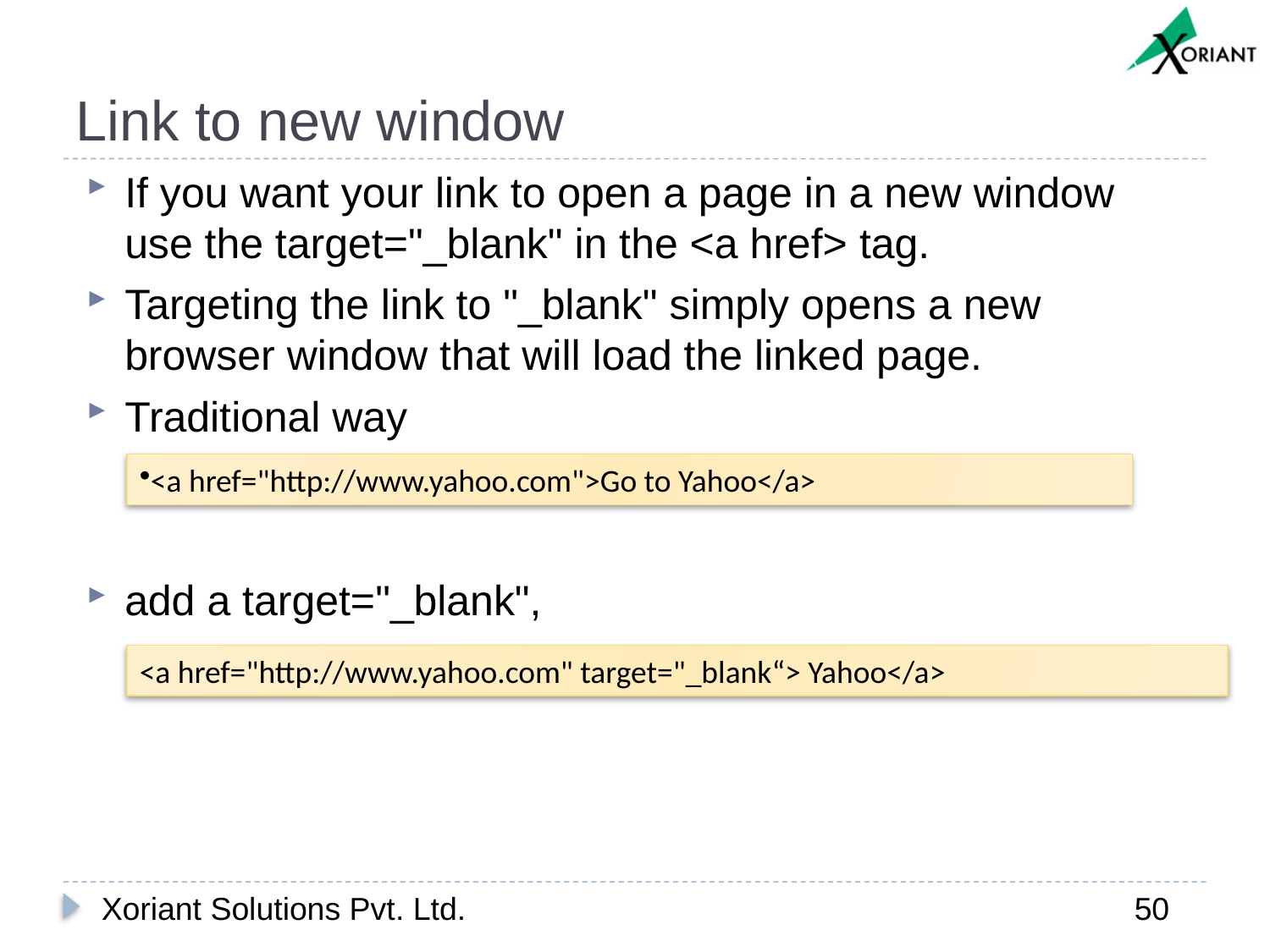

# Link to new window
If you want your link to open a page in a new window use the target="_blank" in the <a href> tag.
Targeting the link to "_blank" simply opens a new browser window that will load the linked page.
Traditional way

add a target="_blank",
<a href="http://www.yahoo.com">Go to Yahoo</a>
<a href="http://www.yahoo.com" target="_blank“> Yahoo</a>
Xoriant Solutions Pvt. Ltd.
50